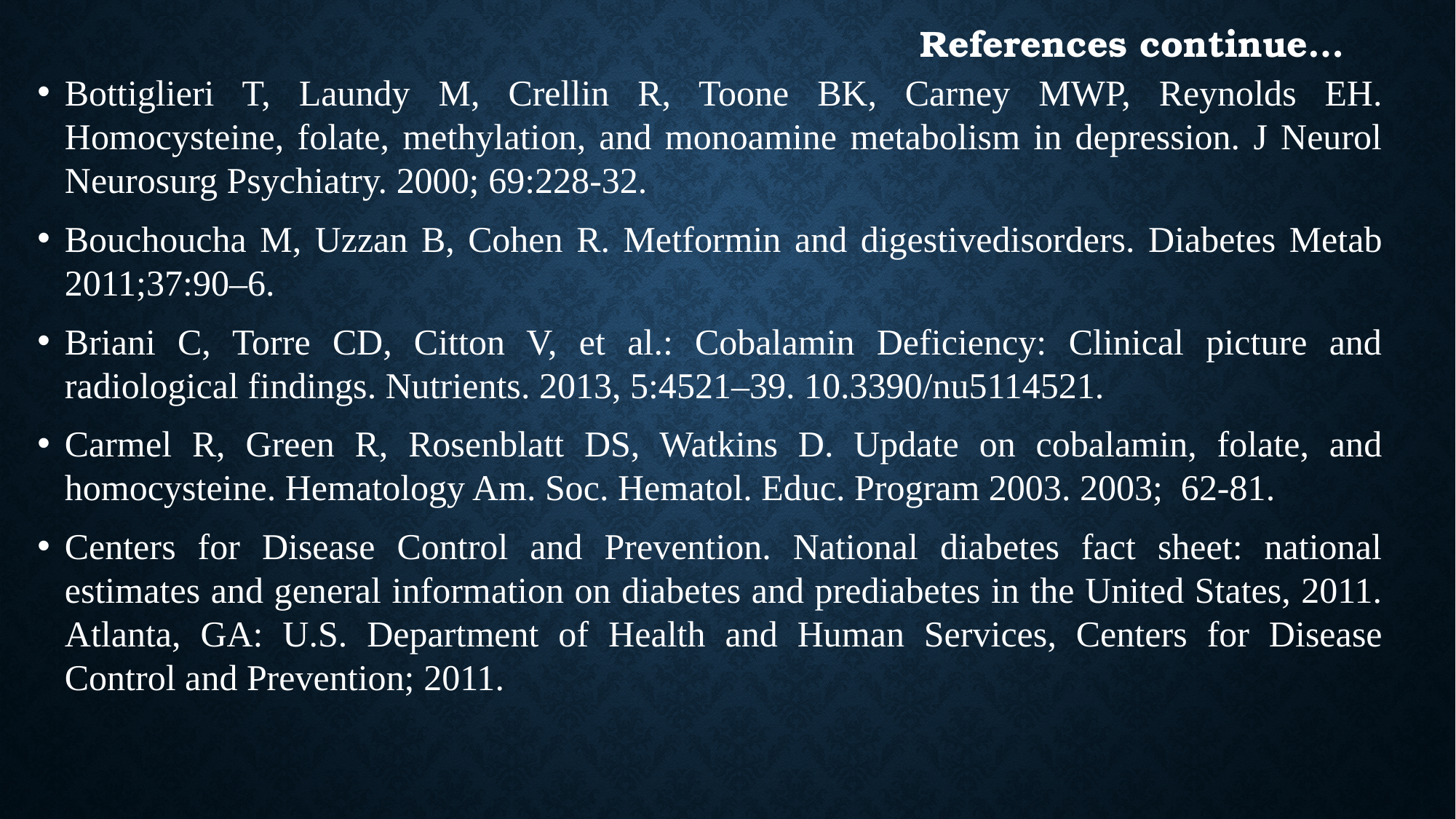

# References continue…
Bottiglieri T, Laundy M, Crellin R, Toone BK, Carney MWP, Reynolds EH. Homocysteine, folate, methylation, and monoamine metabolism in depression. J Neurol Neurosurg Psychiatry. 2000; 69:228-32.
Bouchoucha M, Uzzan B, Cohen R. Metformin and digestivedisorders. Diabetes Metab 2011;37:90–6.
Briani C, Torre CD, Citton V, et al.: Cobalamin Deficiency: Clinical picture and radiological findings. Nutrients. 2013, 5:4521–39. 10.3390/nu5114521.
Carmel R, Green R, Rosenblatt DS, Watkins D. Update on cobalamin, folate, and homocysteine. Hematology Am. Soc. Hematol. Educ. Program 2003. 2003;  62-81.
Centers for Disease Control and Prevention. National diabetes fact sheet: national estimates and general information on diabetes and prediabetes in the United States, 2011. Atlanta, GA: U.S. Department of Health and Human Services, Centers for Disease Control and Prevention; 2011.